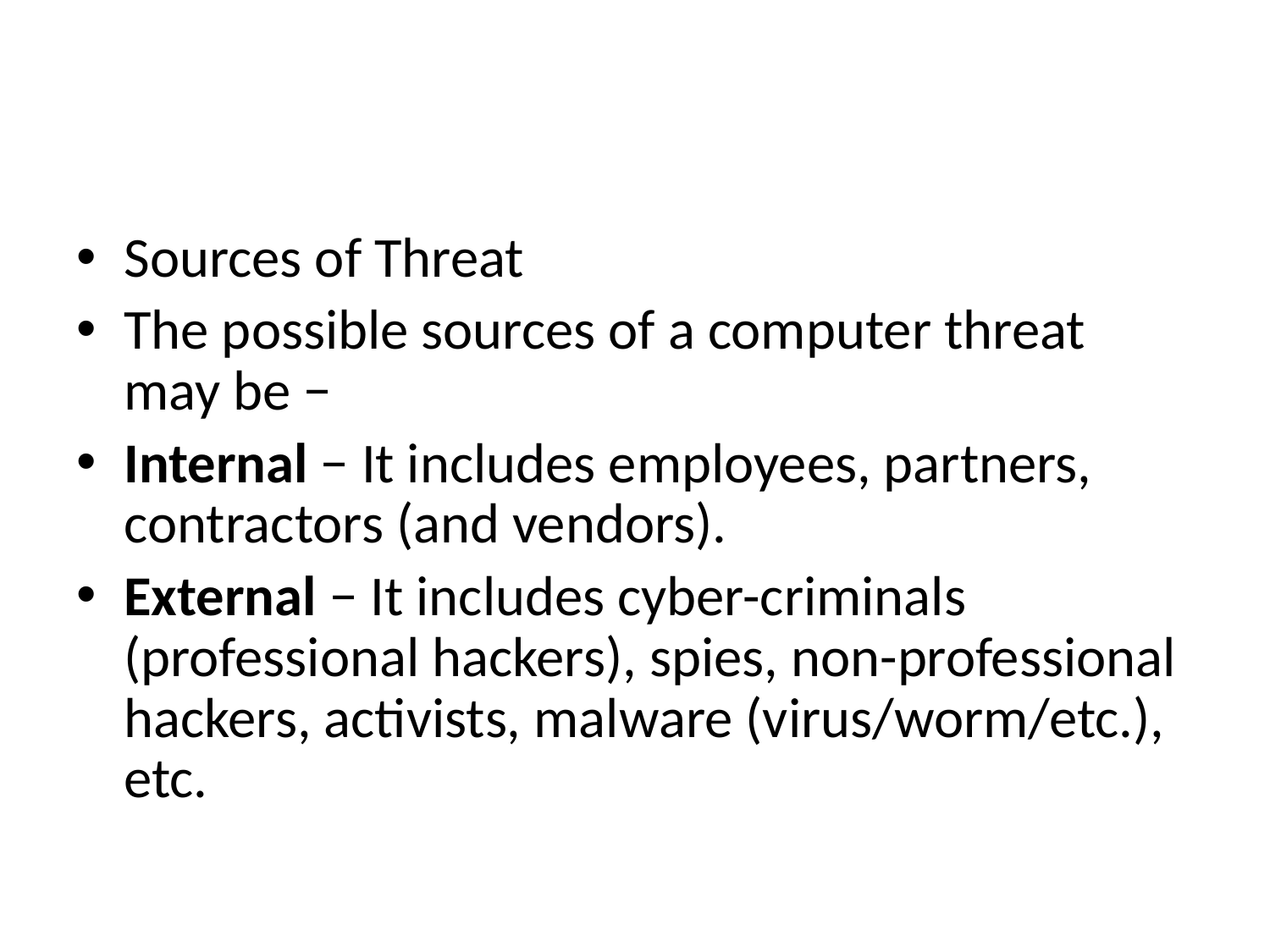

#
Sources of Threat
The possible sources of a computer threat may be −
Internal − It includes employees, partners, contractors (and vendors).
External − It includes cyber-criminals (professional hackers), spies, non-professional hackers, activists, malware (virus/worm/etc.), etc.